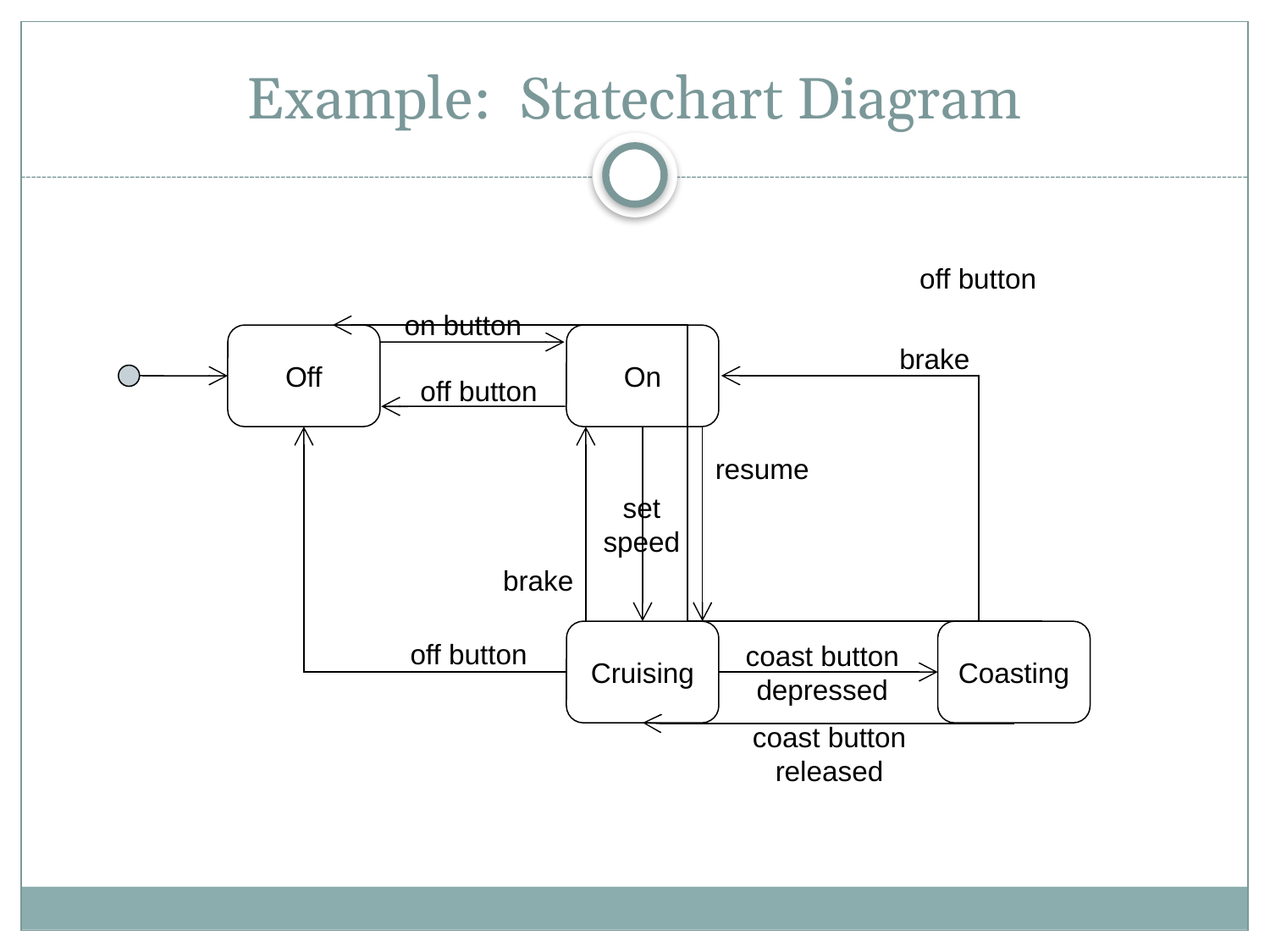

# Example:  Statechart Diagram
off button
on button
Off
On
brake

off button

resume
set
speed
brake
Cruising
Coasting
off button
coast button
depressed
coast button
released